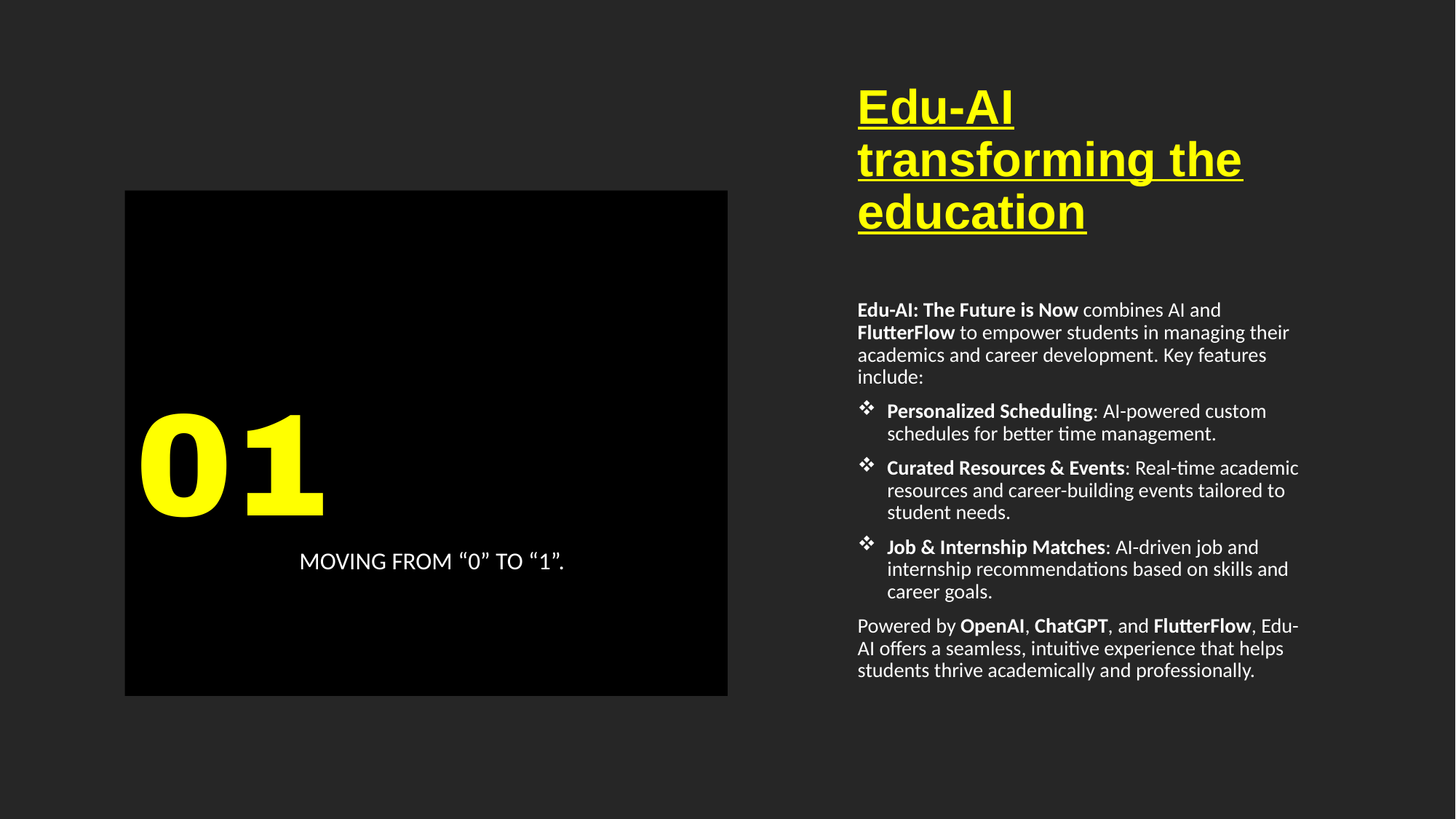

# Edu-AI transforming the education

01
                              MOVING FROM “0” TO “1”.

Edu-AI: The Future is Now combines AI and FlutterFlow to empower students in managing their academics and career development. Key features include:
Personalized Scheduling: AI-powered custom schedules for better time management.
Curated Resources & Events: Real-time academic resources and career-building events tailored to student needs.
Job & Internship Matches: AI-driven job and internship recommendations based on skills and career goals.
Powered by OpenAI, ChatGPT, and FlutterFlow, Edu-AI offers a seamless, intuitive experience that helps students thrive academically and professionally.